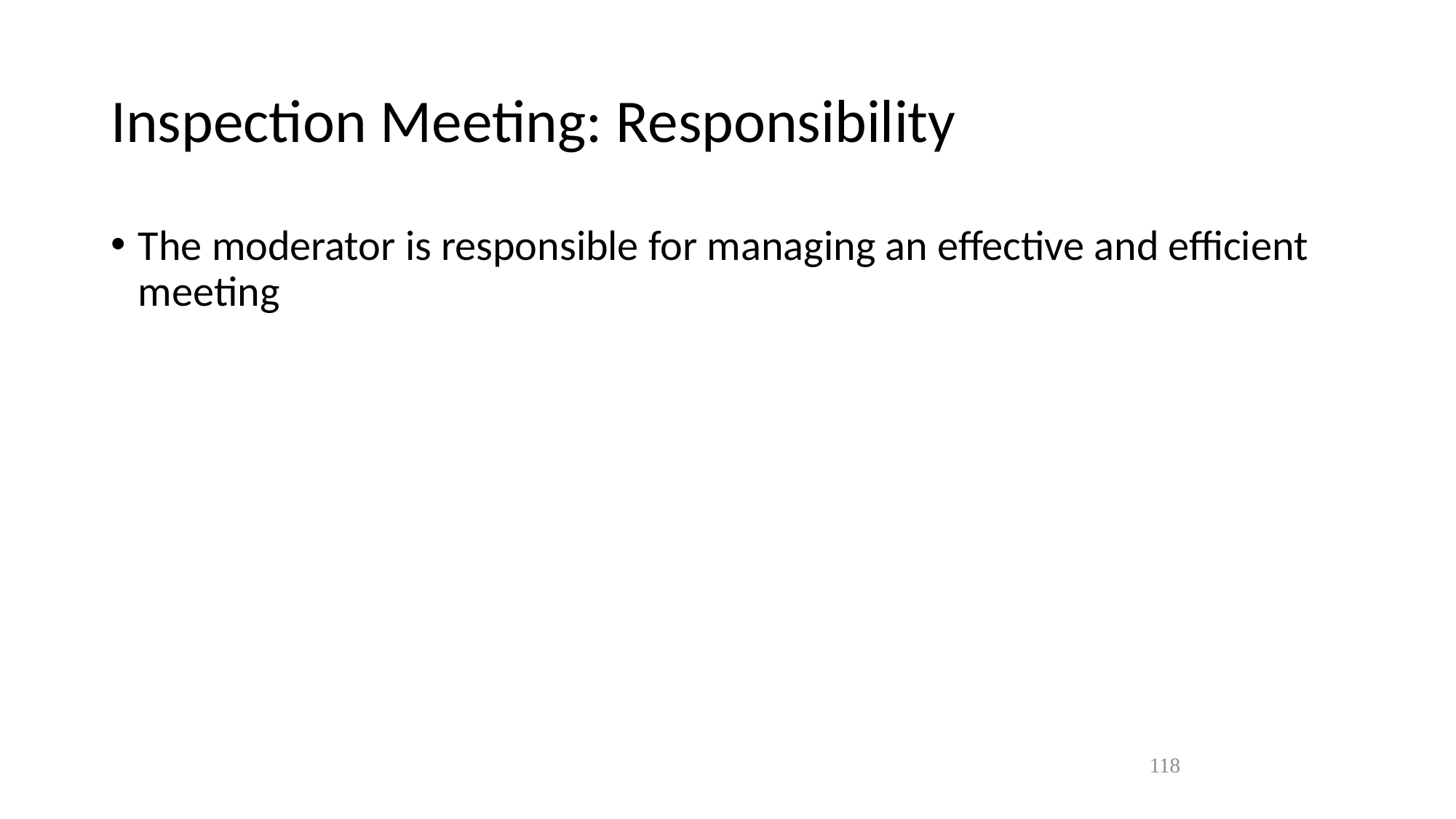

Inspection Meeting: Responsibility
The moderator is responsible for managing an effective and efficient meeting
118